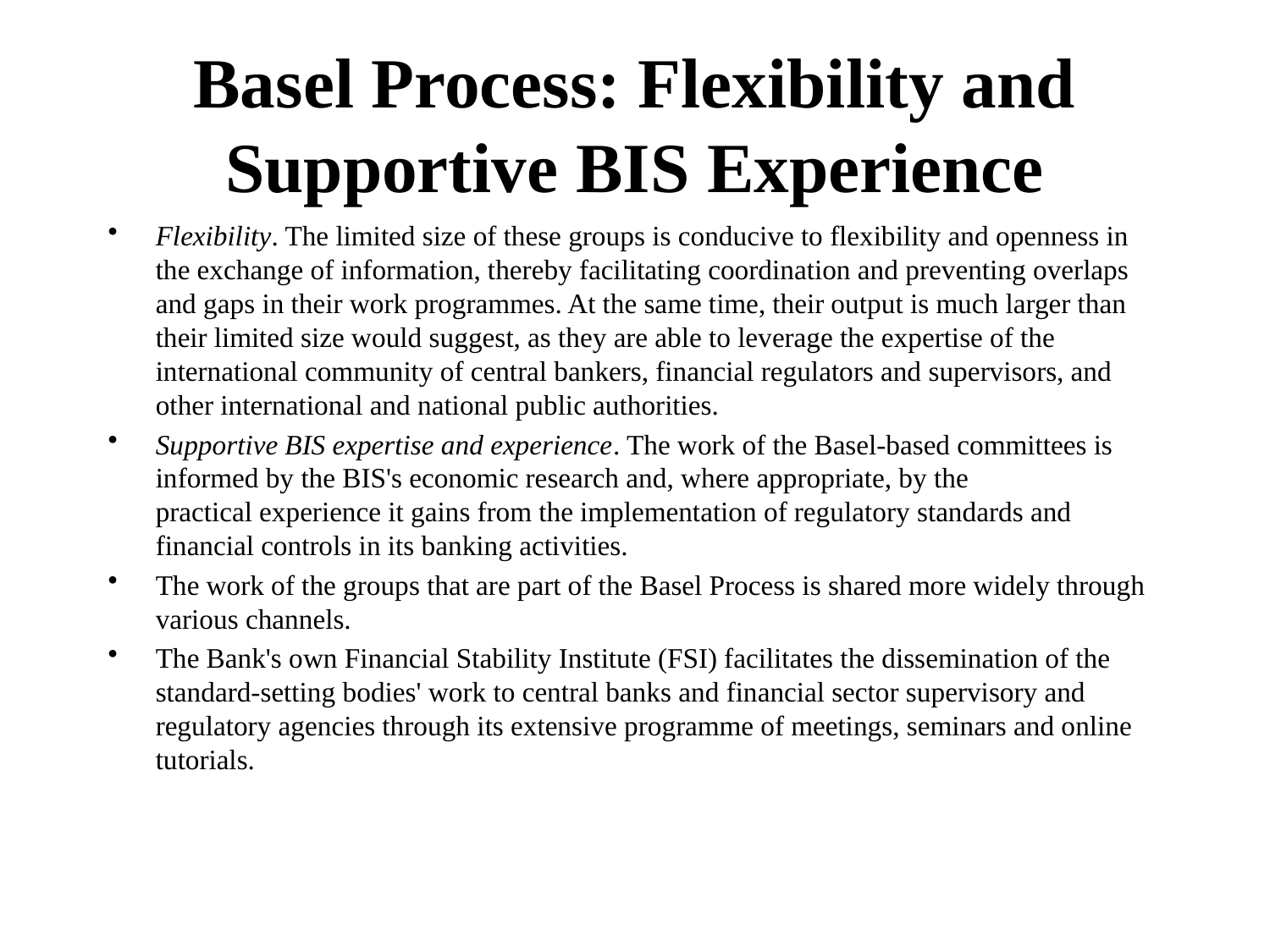

# Basel Process: Flexibility and Supportive BIS Experience
Flexibility. The limited size of these groups is conducive to flexibility and openness in the exchange of information, thereby facilitating coordination and preventing overlaps and gaps in their work programmes. At the same time, their output is much larger than their limited size would suggest, as they are able to leverage the expertise of the international community of central bankers, financial regulators and supervisors, and other international and national public authorities.
Supportive BIS expertise and experience. The work of the Basel-based committees is informed by the BIS's economic research and, where appropriate, by the practical experience it gains from the implementation of regulatory standards and financial controls in its banking activities.
The work of the groups that are part of the Basel Process is shared more widely through various channels.
The Bank's own Financial Stability Institute (FSI) facilitates the dissemination of the standard-setting bodies' work to central banks and financial sector supervisory and regulatory agencies through its extensive programme of meetings, seminars and online tutorials.